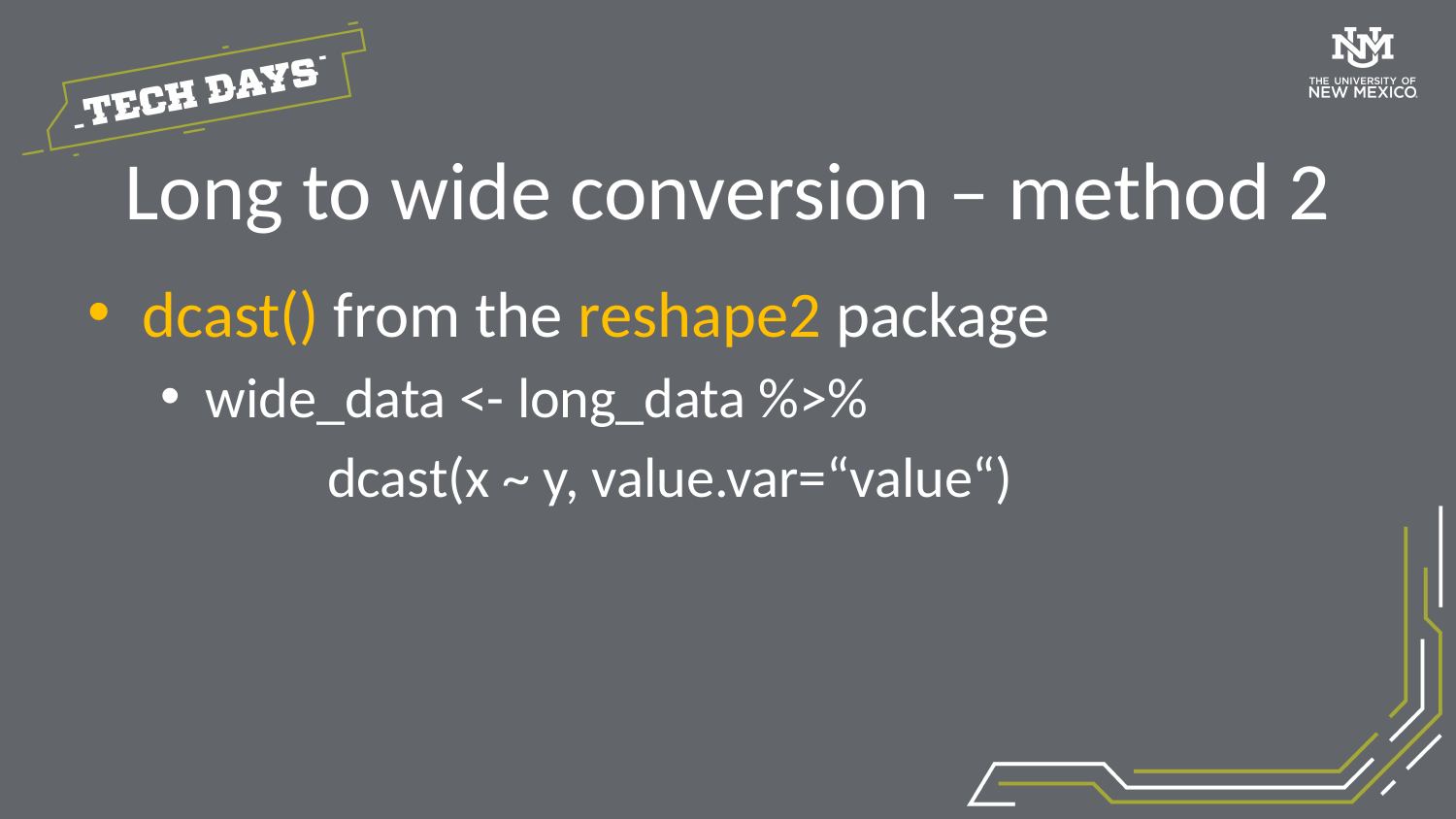

# Long to wide conversion – method 2
dcast() from the reshape2 package
wide_data <- long_data %>%
             dcast(x ~ y, value.var=“value“)